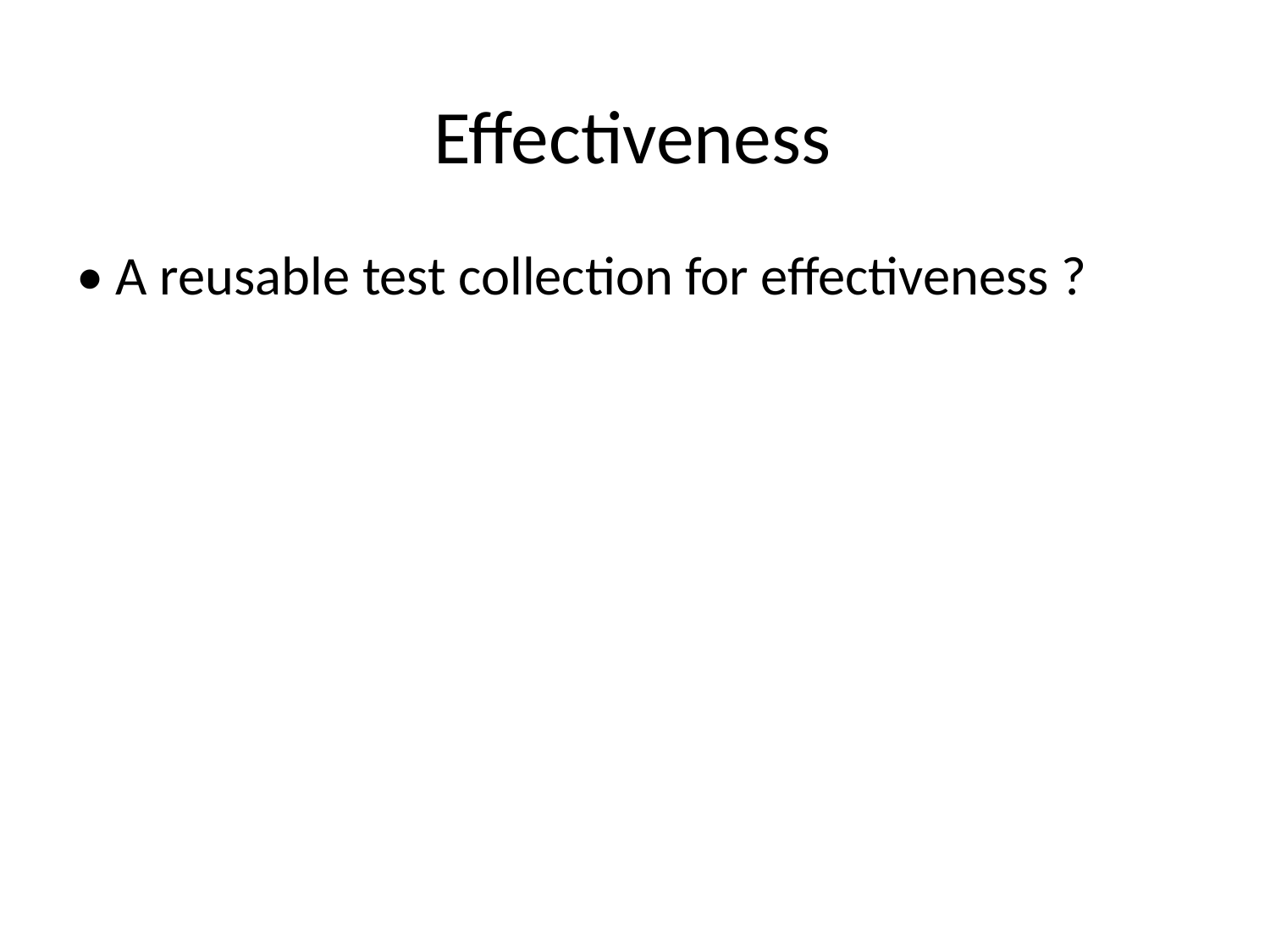

Effectiveness
• A reusable test collection for effectiveness ?